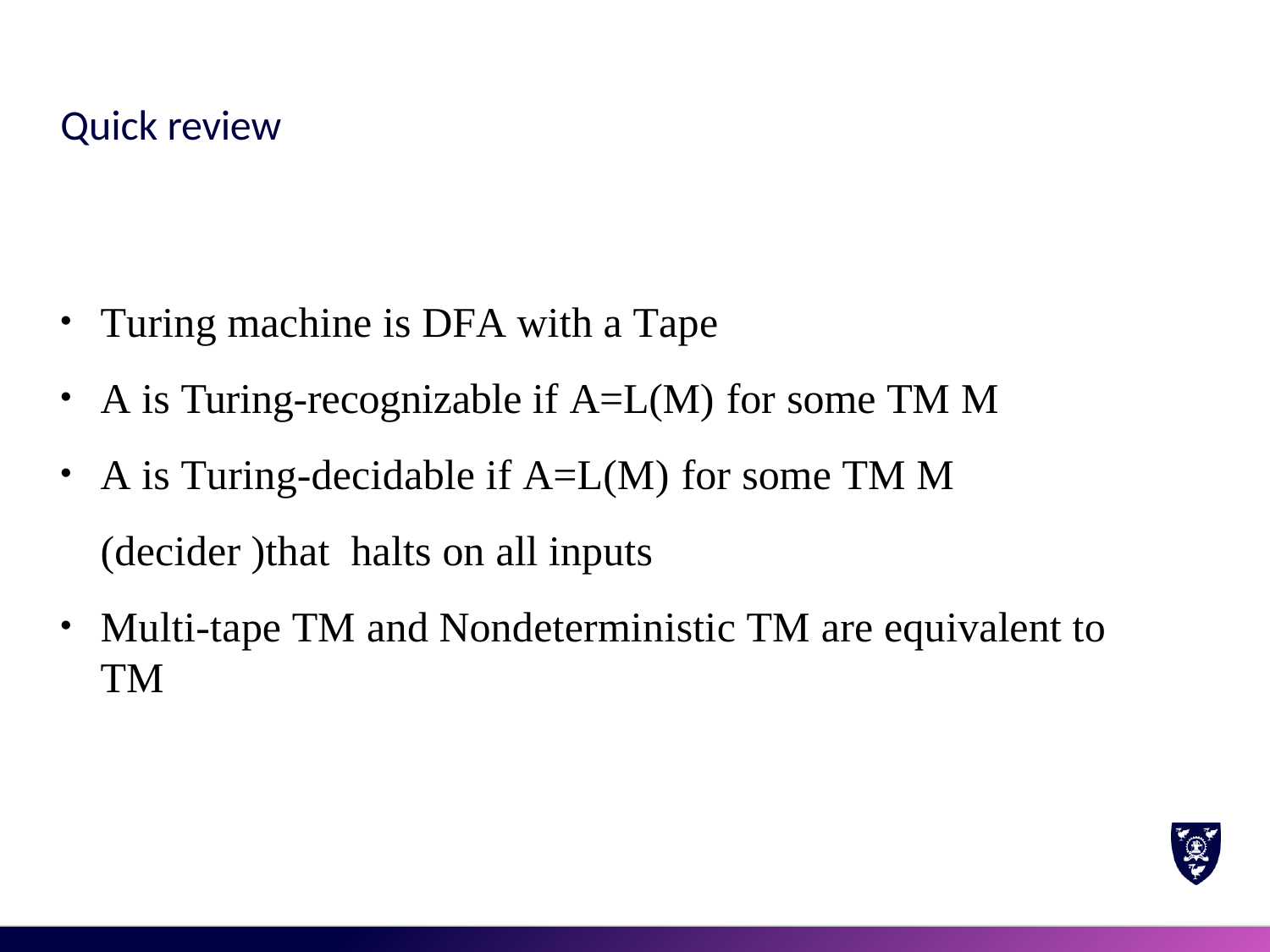

Quick review

Turing machine is DFA with a Tape
A is Turing-recognizable if A=L(M) for some TM M
A is Turing-decidable if A=L(M) for some TM M (decider )that  halts on all inputs
Multi-tape TM and Nondeterministic TM are equivalent to TM